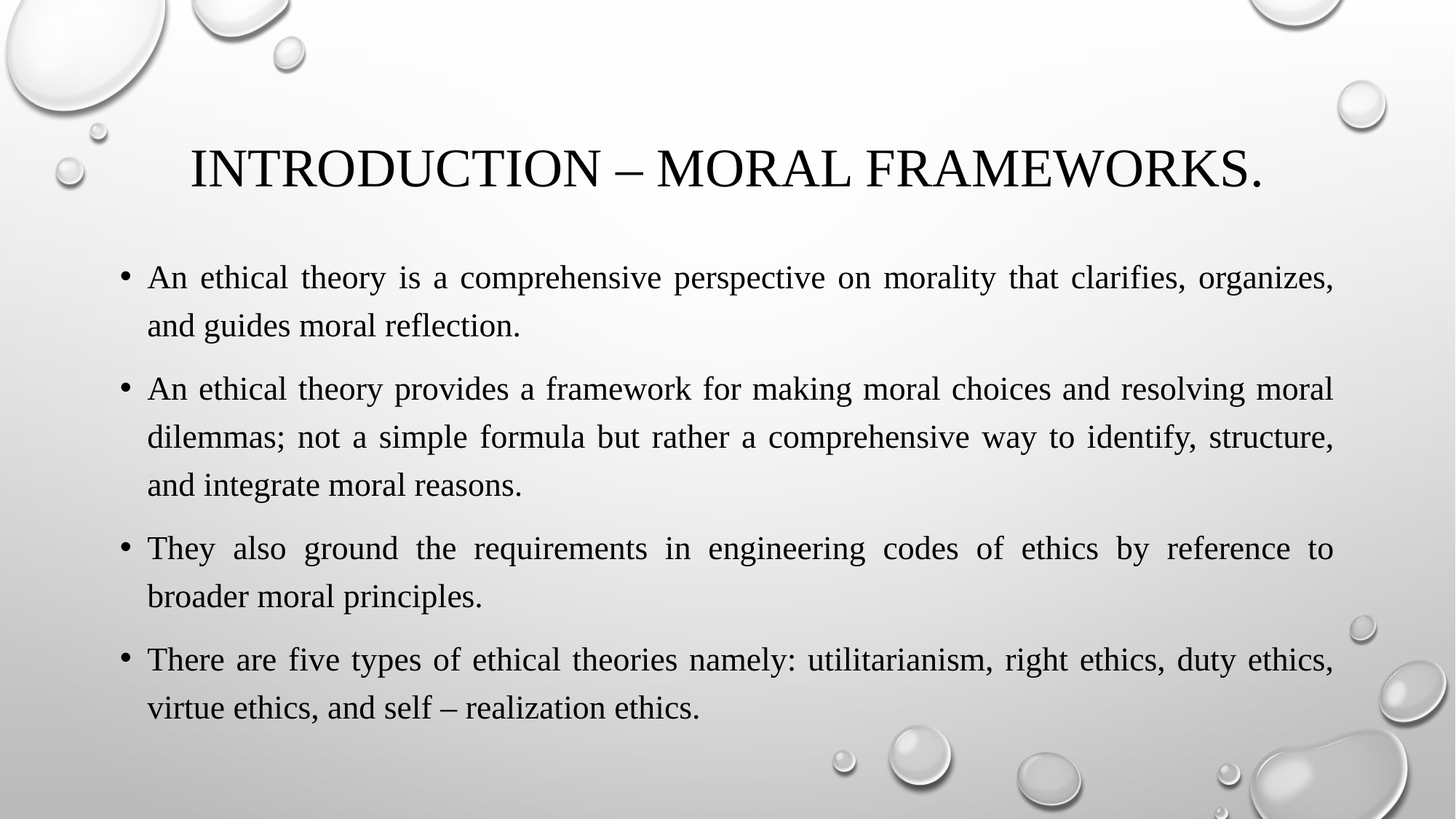

# Introduction – Moral frameworks.
An ethical theory is a comprehensive perspective on morality that clarifies, organizes, and guides moral reflection.
An ethical theory provides a framework for making moral choices and resolving moral dilemmas; not a simple formula but rather a comprehensive way to identify, structure, and integrate moral reasons.
They also ground the requirements in engineering codes of ethics by reference to broader moral principles.
There are five types of ethical theories namely: utilitarianism, right ethics, duty ethics, virtue ethics, and self – realization ethics.